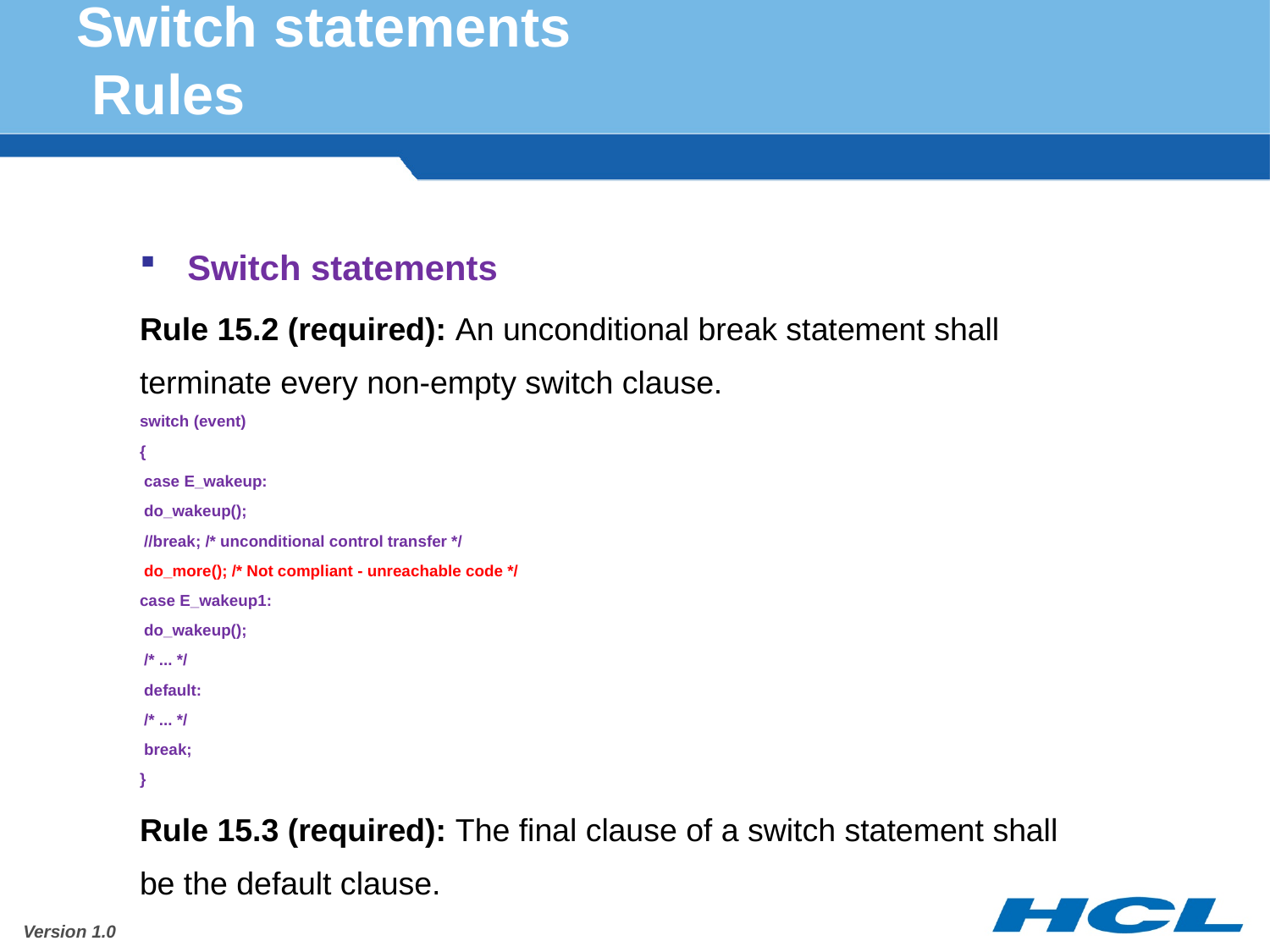

# Switch statements Rules
Switch statements
Rule 15.2 (required): An unconditional break statement shall terminate every non-empty switch clause.
switch (event)
{
 case E_wakeup:
 do_wakeup();
 //break; /* unconditional control transfer */
 do_more(); /* Not compliant - unreachable code */
case E_wakeup1:
 do_wakeup();
 /* ... */
 default:
 /* ... */
 break;
}
Rule 15.3 (required): The final clause of a switch statement shall be the default clause.

58